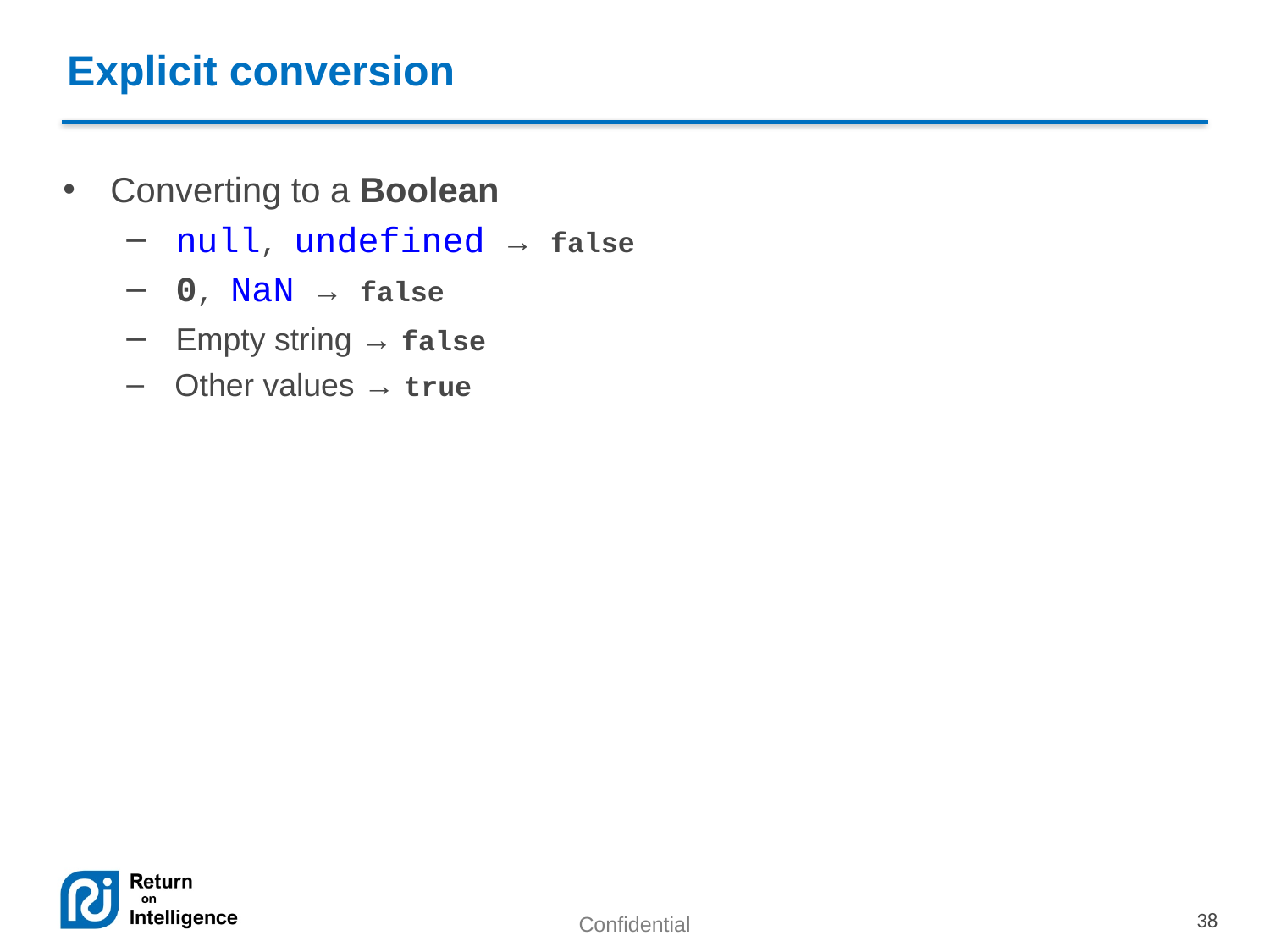

Explicit conversion
Converting to a Boolean
 null, undefined → false
 0, NaN → false
 Empty string → false
 Other values → true